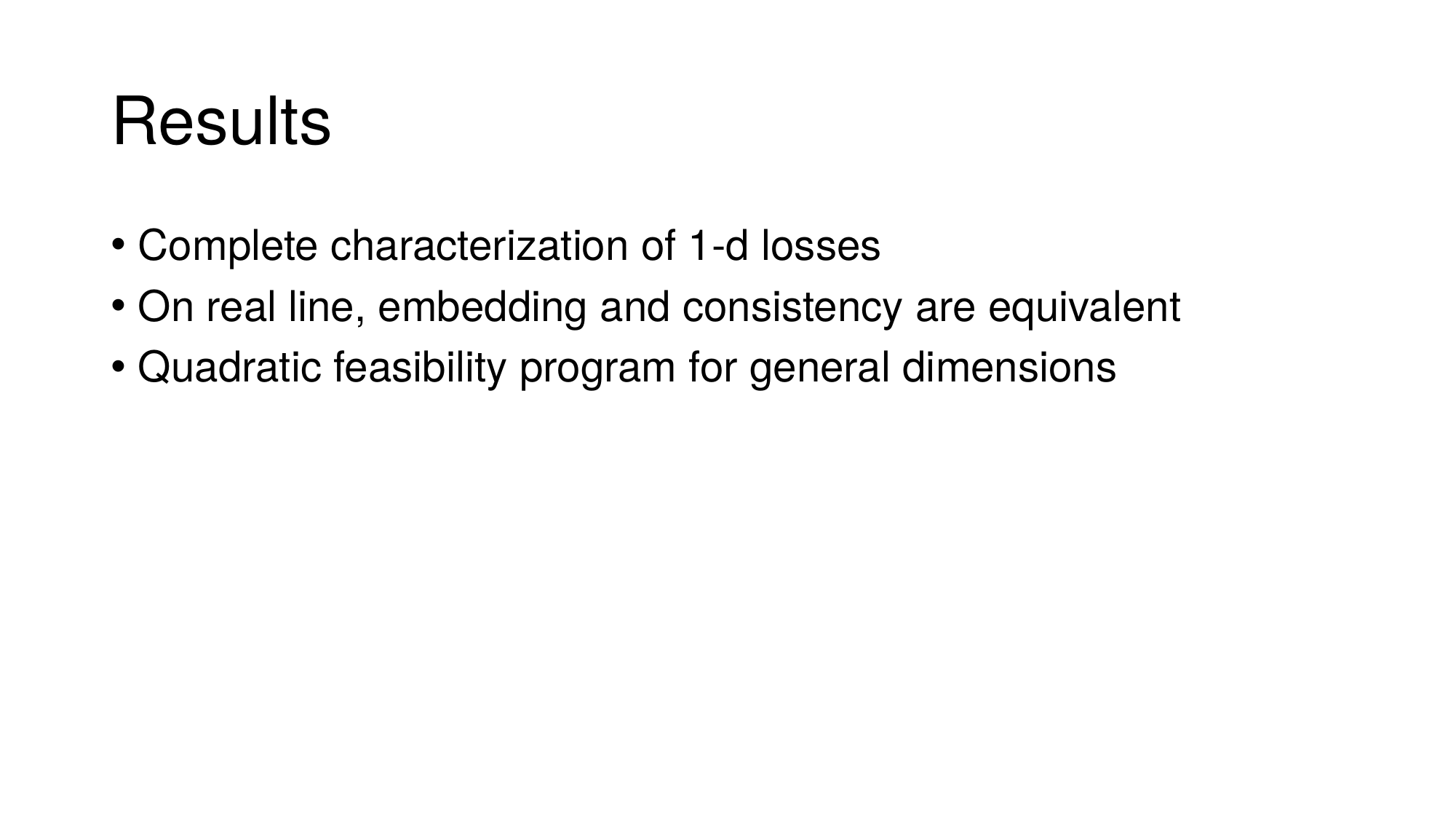

# Results
Complete characterization of 1-d losses
On real line, embedding and consistency are equivalent
Quadratic feasibility program for general dimensions